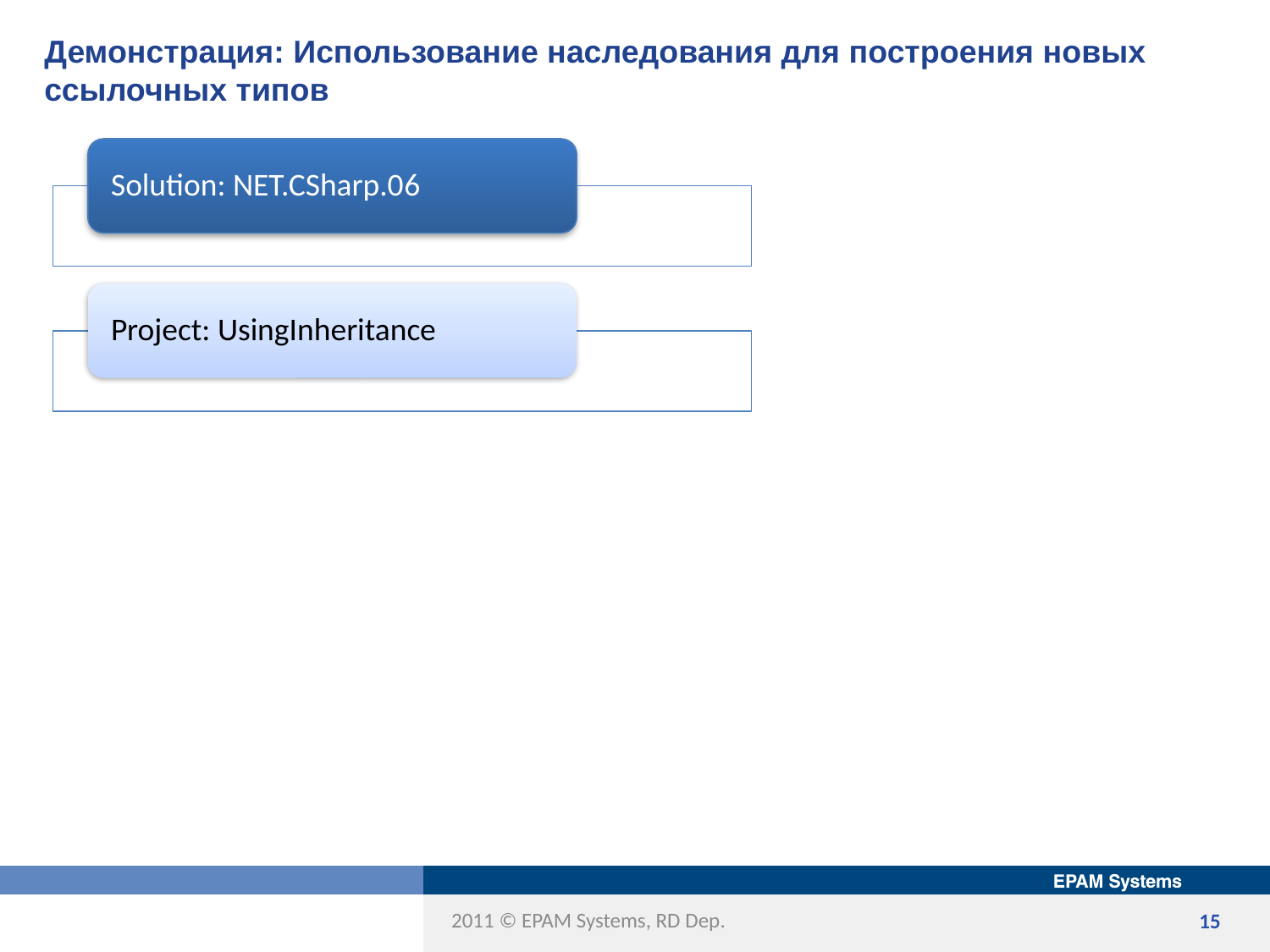

# Демонстрация: Использование наследования для построения новых ссылочных типов

Solution: NET.CSharp.06
Project: UsingInheritance